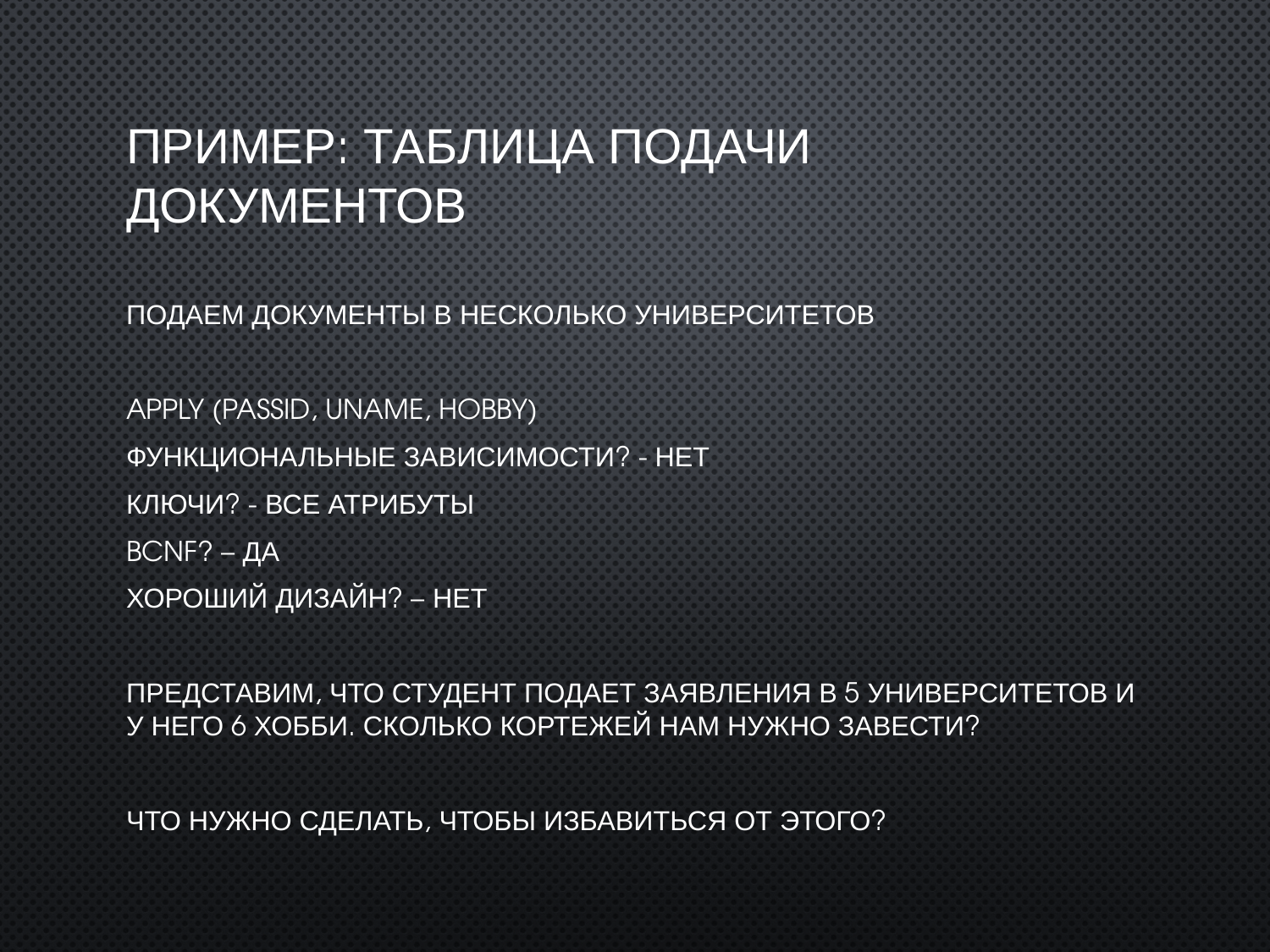

# Пример: Таблица подачи документов
Подаем документы в несколько университетов

Apply (passID, uName, hobby)
Функциональные зависимости? - Нет
Ключи? - Все атрибуты
BCNF? – Да
Хороший дизайн? – Нет

Представим, что студент подает заявления в 5 университетов и у него 6 хобби. Сколько кортежей нам нужно завести?

Что нужно сделать, чтобы избавиться от этого?